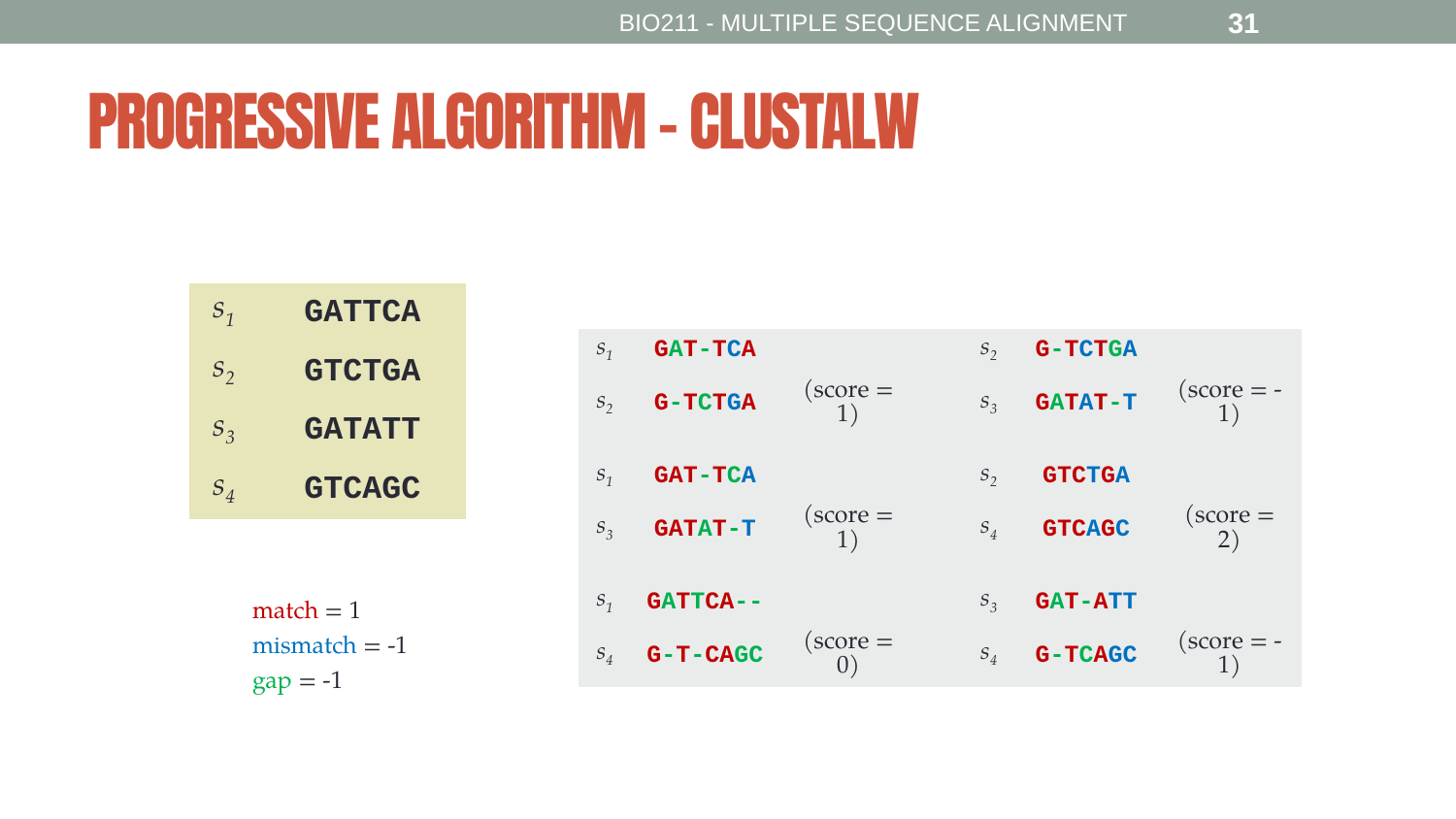

BIO211 - MULTIPLE SEQUENCE ALIGNMENT
31
# PROGRESSIVE ALGORITHM - CLUSTALW
| s1 | GATTCA |
| --- | --- |
| s2 | GTCTGA |
| s3 | GATATT |
| s4 | GTCAGC |
| s1 | GAT-TCA |  |  | s2 | G-TCTGA |  |
| --- | --- | --- | --- | --- | --- | --- |
| s2 | G-TCTGA | (score = 1) |  | s3 | GATAT-T | (score = -1) |
|  |  |  |  |  |  |  |
| s1 | GAT-TCA |  |  | s2 | GTCTGA |  |
| s3 | GATAT-T | (score = 1) |  | s4 | GTCAGC | (score = 2) |
|  |  |  |  |  |  |  |
| s1 | GATTCA-- |  |  | s3 | GAT-ATT |  |
| s4 | G-T-CAGC | (score = 0) |  | s4 | G-TCAGC | (score = -1) |
match = 1
mismatch = -1
gap = -1